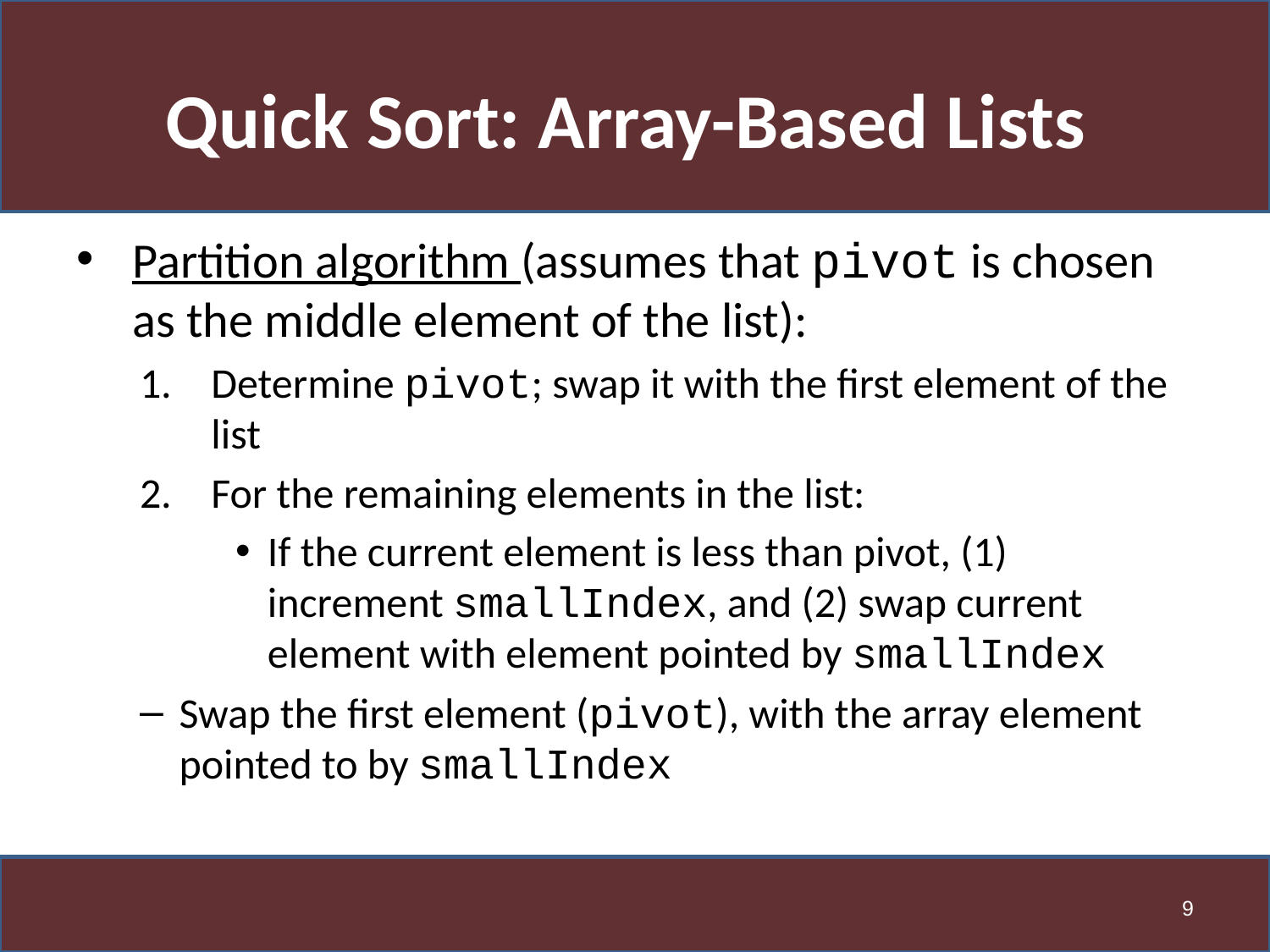

# Quick Sort: Array-Based Lists
Partition algorithm (assumes that pivot is chosen as the middle element of the list):
Determine pivot; swap it with the first element of the list
For the remaining elements in the list:
If the current element is less than pivot, (1) increment smallIndex, and (2) swap current element with element pointed by smallIndex
Swap the first element (pivot), with the array element pointed to by smallIndex

9